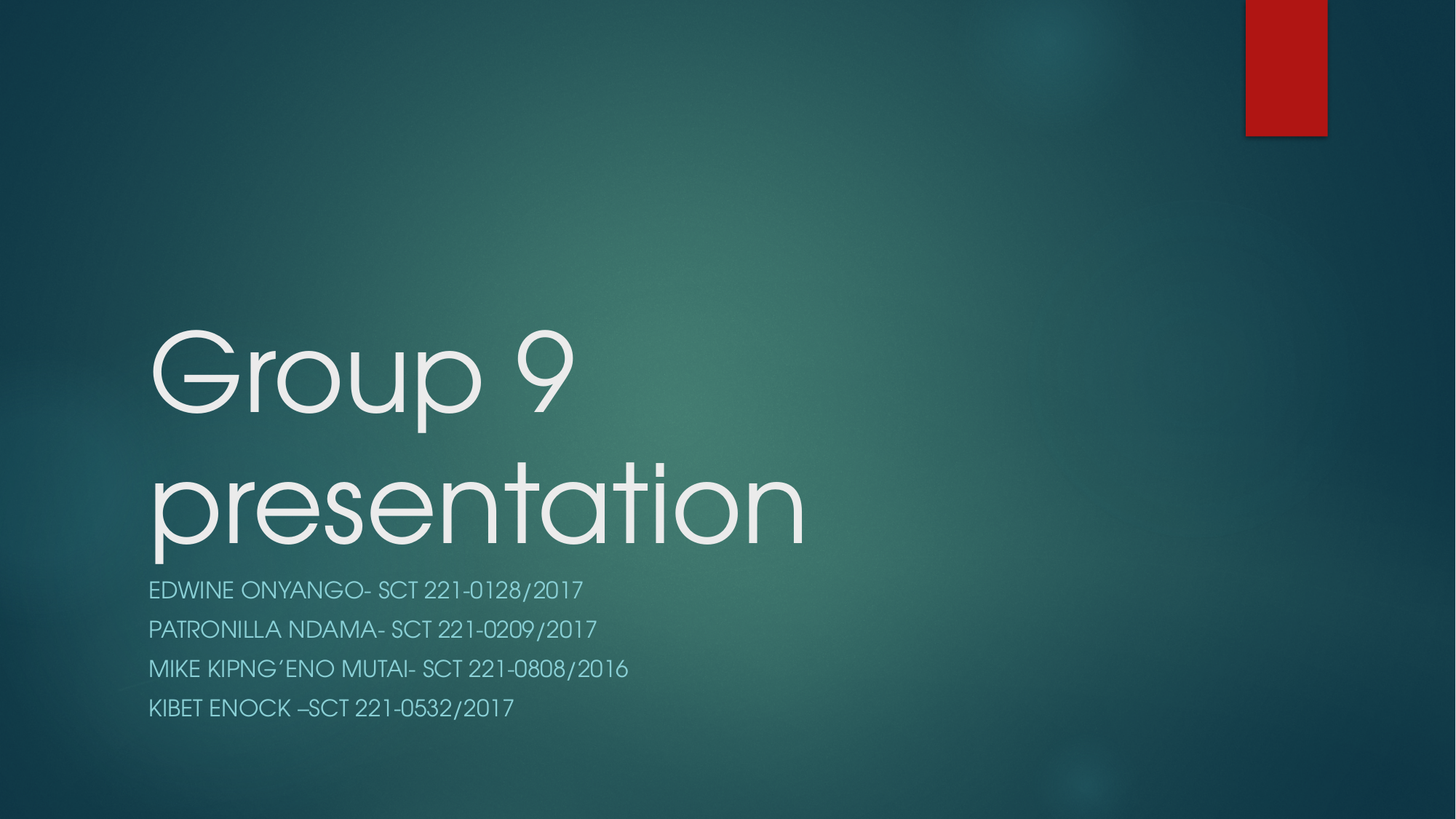

# Group 9 presentation
Edwine onyango- sct 221-0128/2017
Patronilla ndama- sct 221-0209/2017
Mike kipng’eno mutai- sct 221-0808/2016
Kibet enock –sct 221-0532/2017